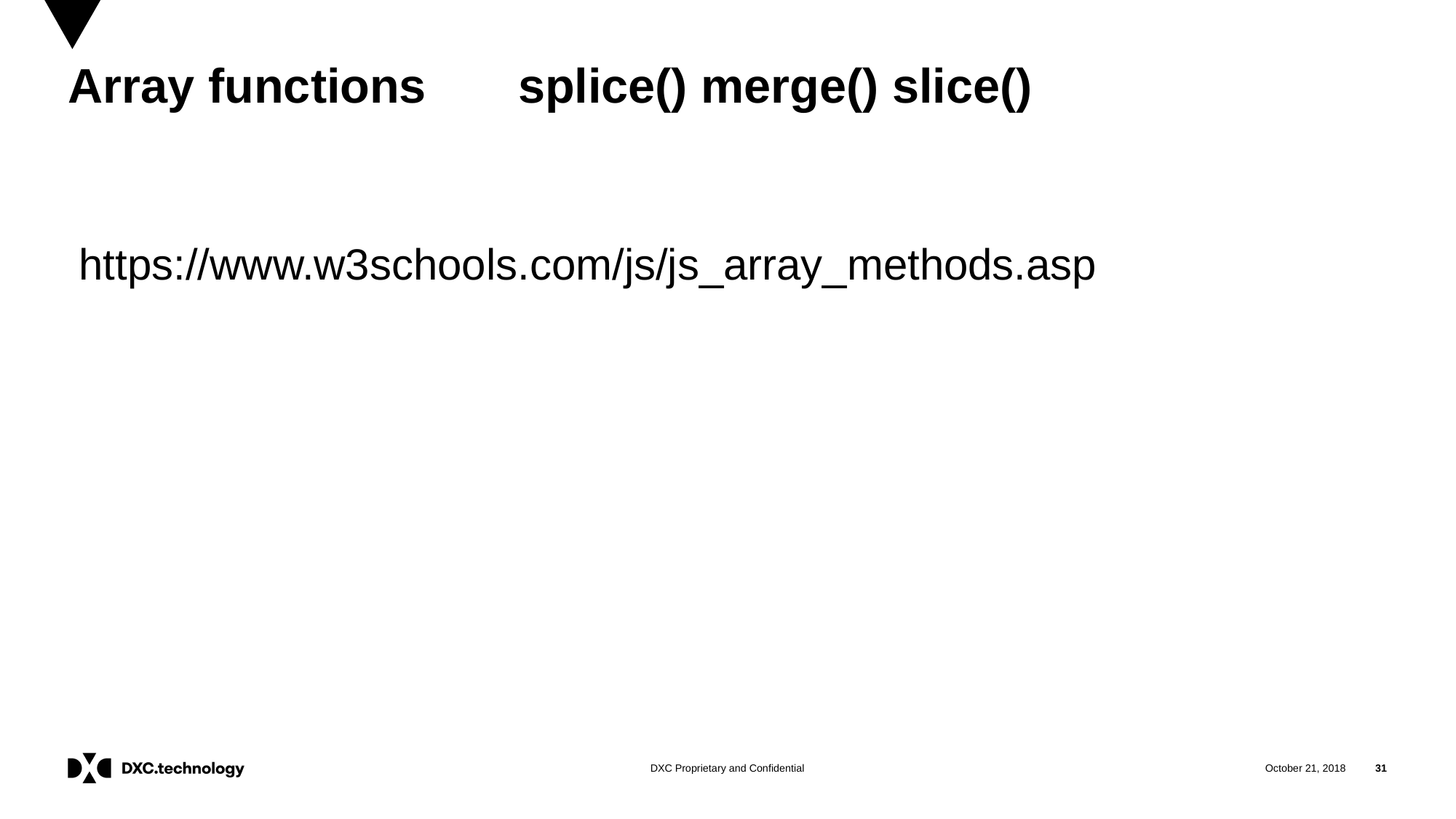

# Array functions	 splice() merge() slice()
https://www.w3schools.com/js/js_array_methods.asp